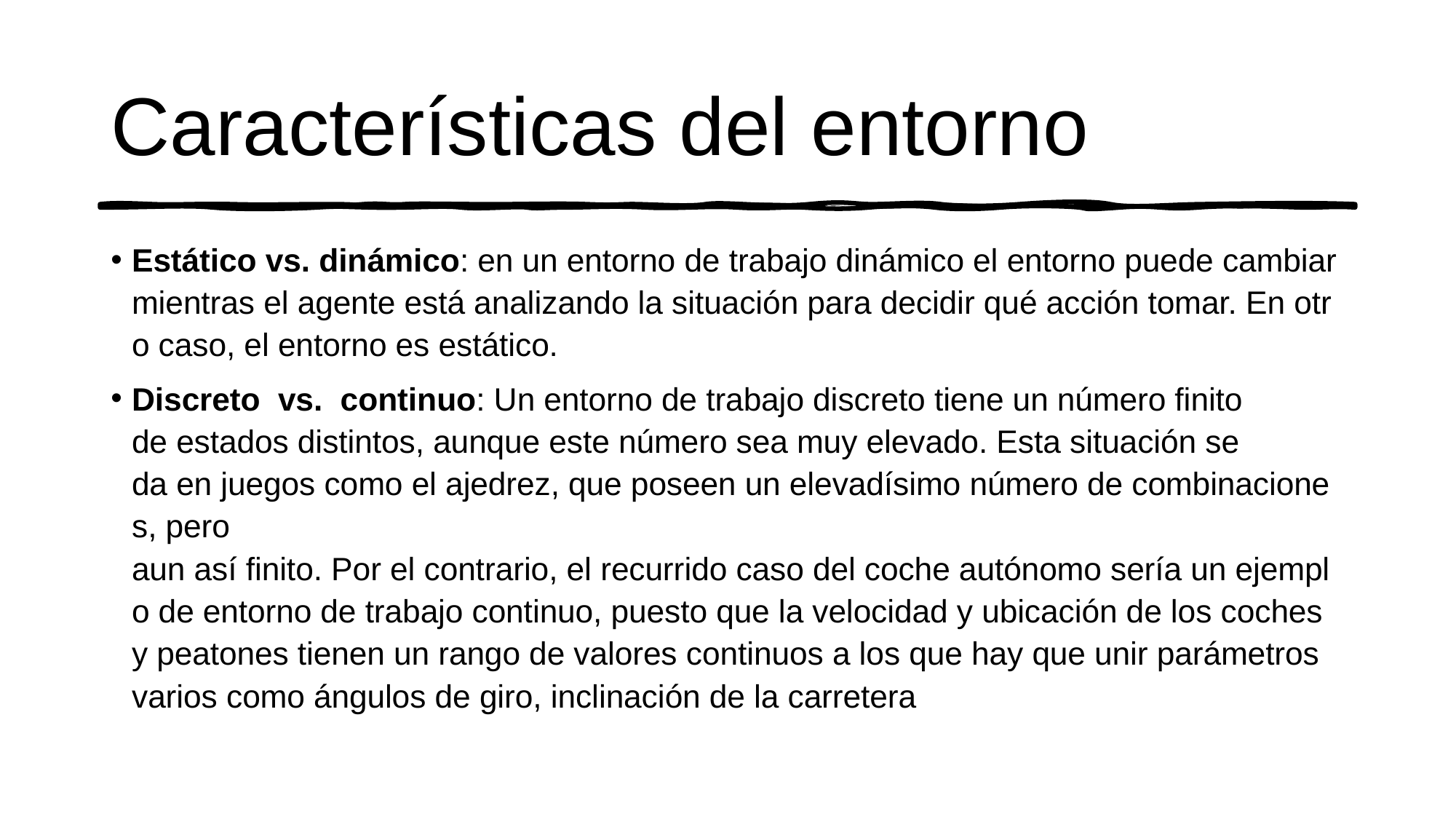

# Características del entorno
Estático vs. dinámico: en un entorno de trabajo dinámico el entorno puede cambiar mientras el agente está analizando la situación para decidir qué acción tomar. En otro caso, el entorno es estático.
Discreto  vs.  continuo: Un entorno de trabajo discreto tiene un número finito de estados distintos, aunque este número sea muy elevado. Esta situación se da en juegos como el ajedrez, que poseen un elevadísimo número de combinaciones, pero aun así finito. Por el contrario, el recurrido caso del coche autónomo sería un ejemplo de entorno de trabajo continuo, puesto que la velocidad y ubicación de los coches y peatones tienen un rango de valores continuos a los que hay que unir parámetros varios como ángulos de giro, inclinación de la carretera